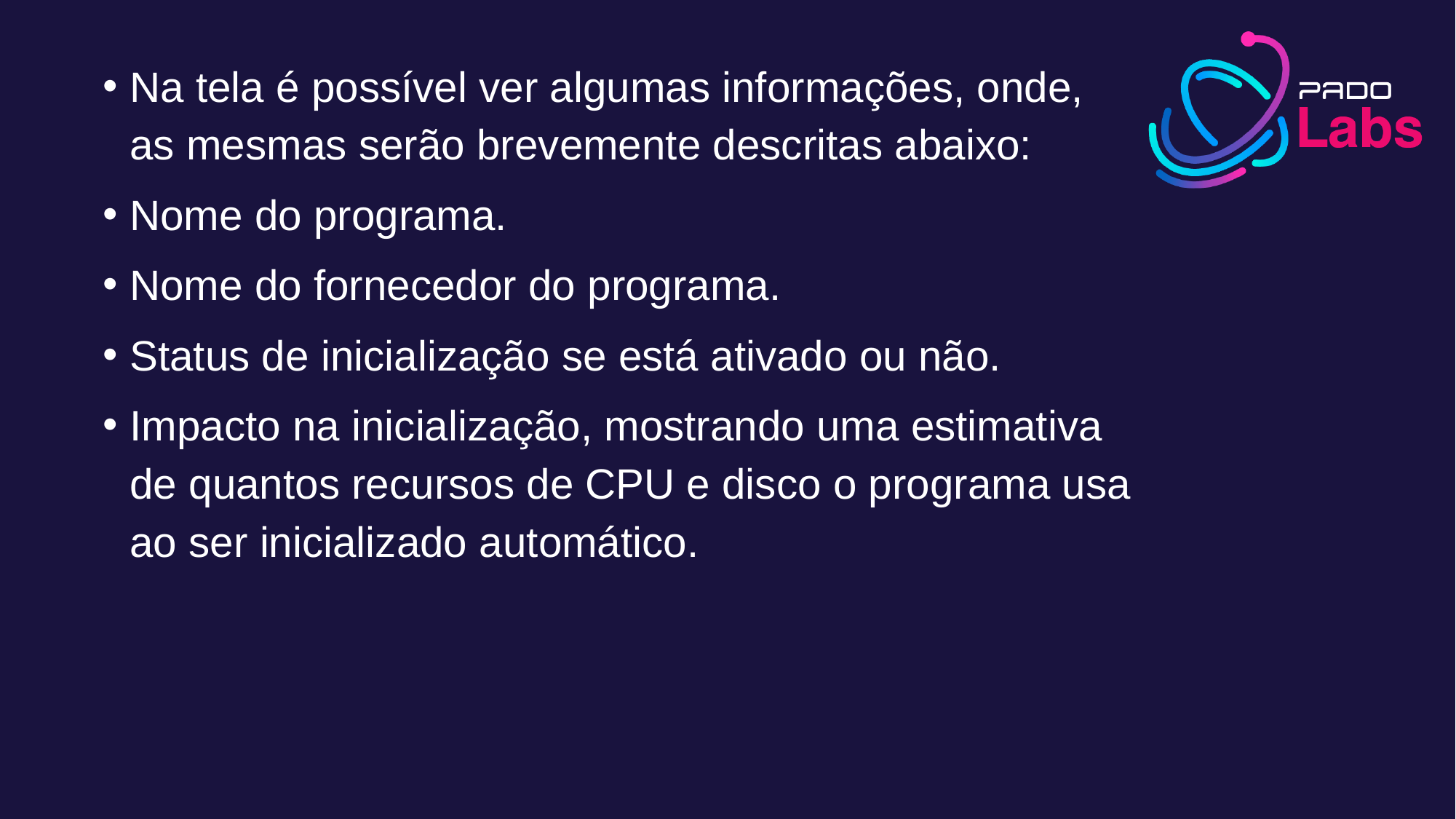

Na tela é possível ver algumas informações, onde, as mesmas serão brevemente descritas abaixo:
Nome do programa.
Nome do fornecedor do programa.
Status de inicialização se está ativado ou não.
Impacto na inicialização, mostrando uma estimativa de quantos recursos de CPU e disco o programa usa ao ser inicializado automático.